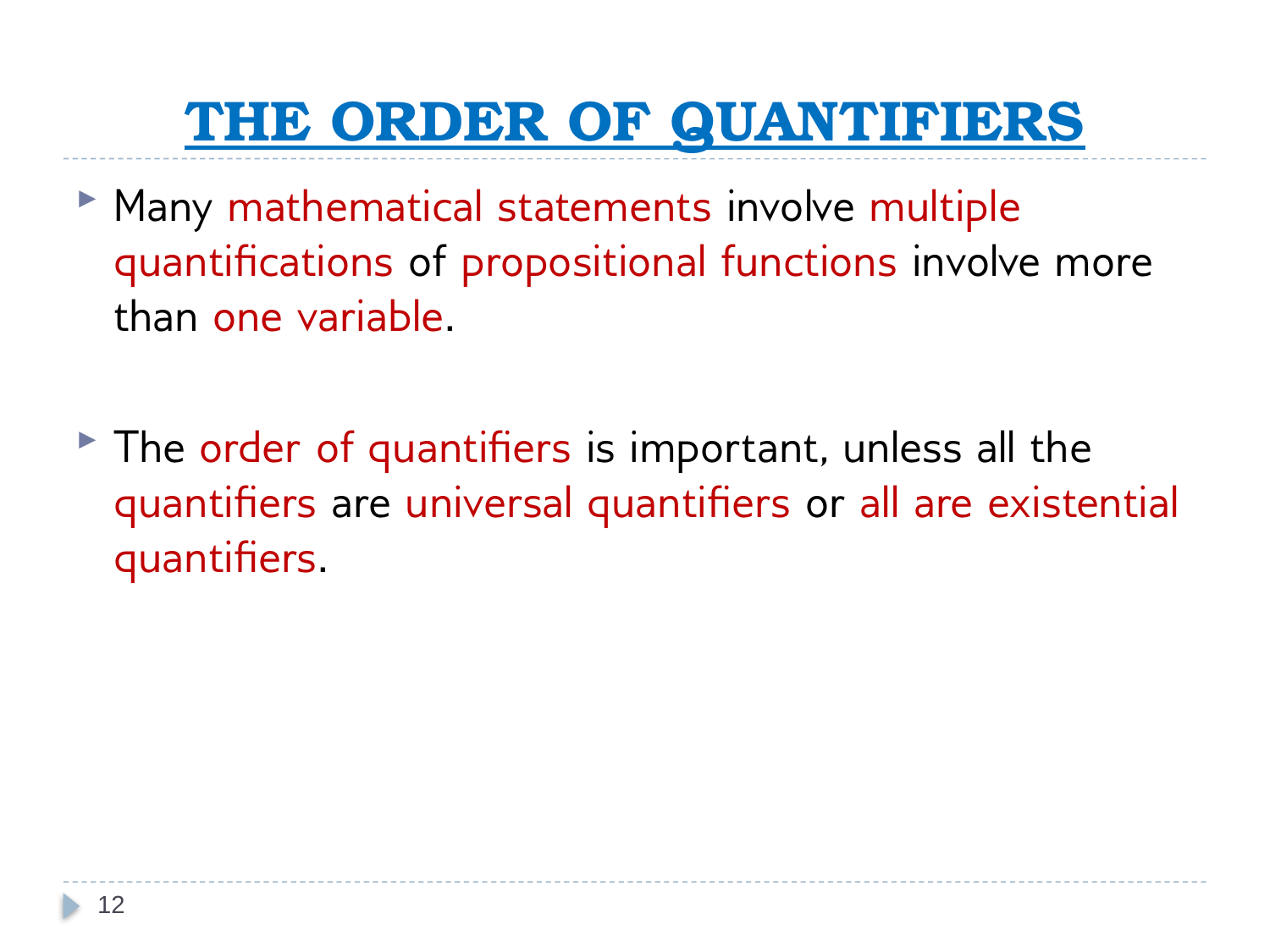

# THE ORDER OF QUANTIFIERS
Many mathematical statements involve multiple quantifications of propositional functions involve more than one variable.

The order of quantifiers is important, unless all the quantifiers are universal quantifiers or all are existential quantifiers.
12